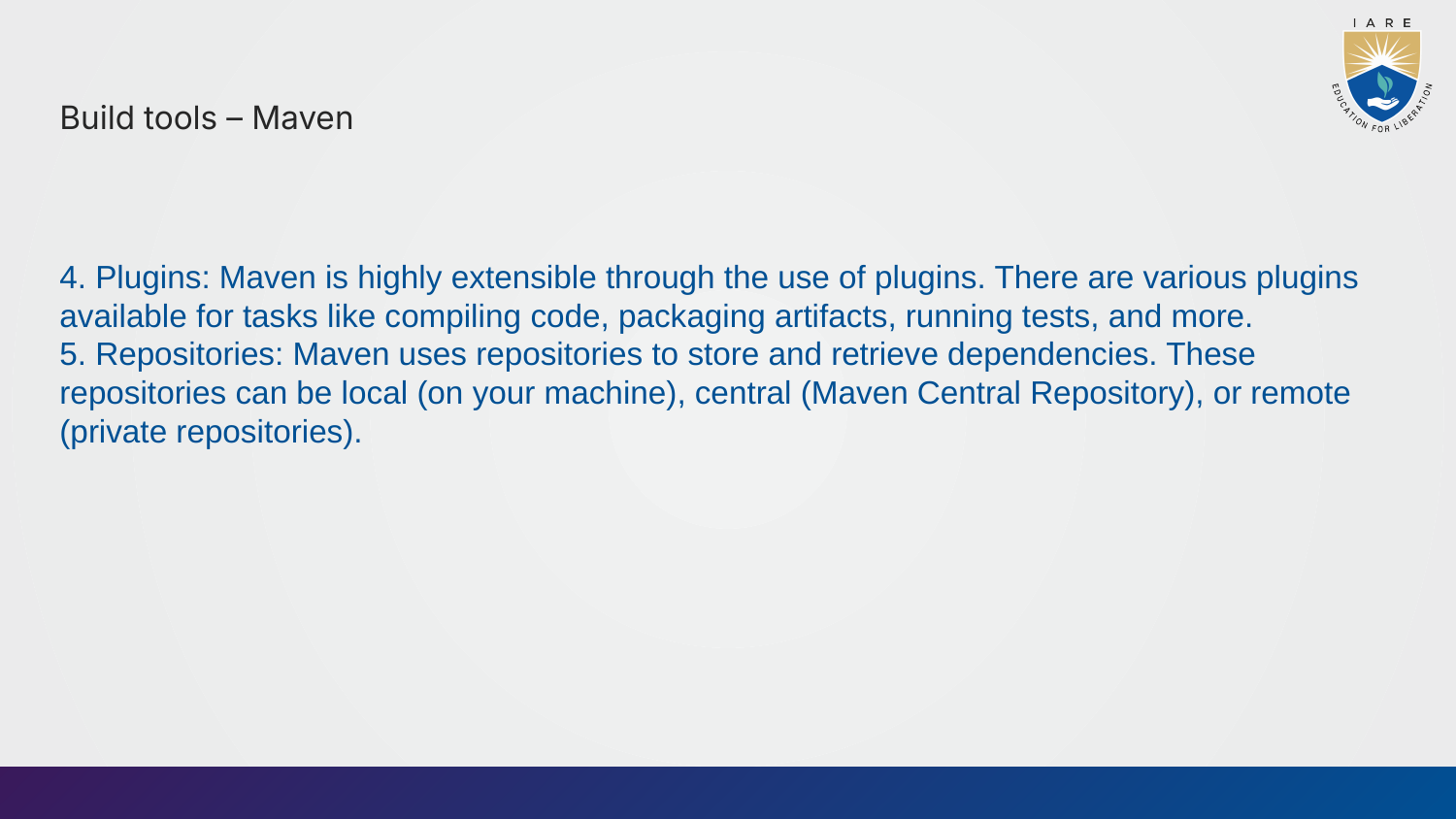

Build tools – Maven
4. Plugins: Maven is highly extensible through the use of plugins. There are various plugins available for tasks like compiling code, packaging artifacts, running tests, and more.
5. Repositories: Maven uses repositories to store and retrieve dependencies. These repositories can be local (on your machine), central (Maven Central Repository), or remote (private repositories).
17